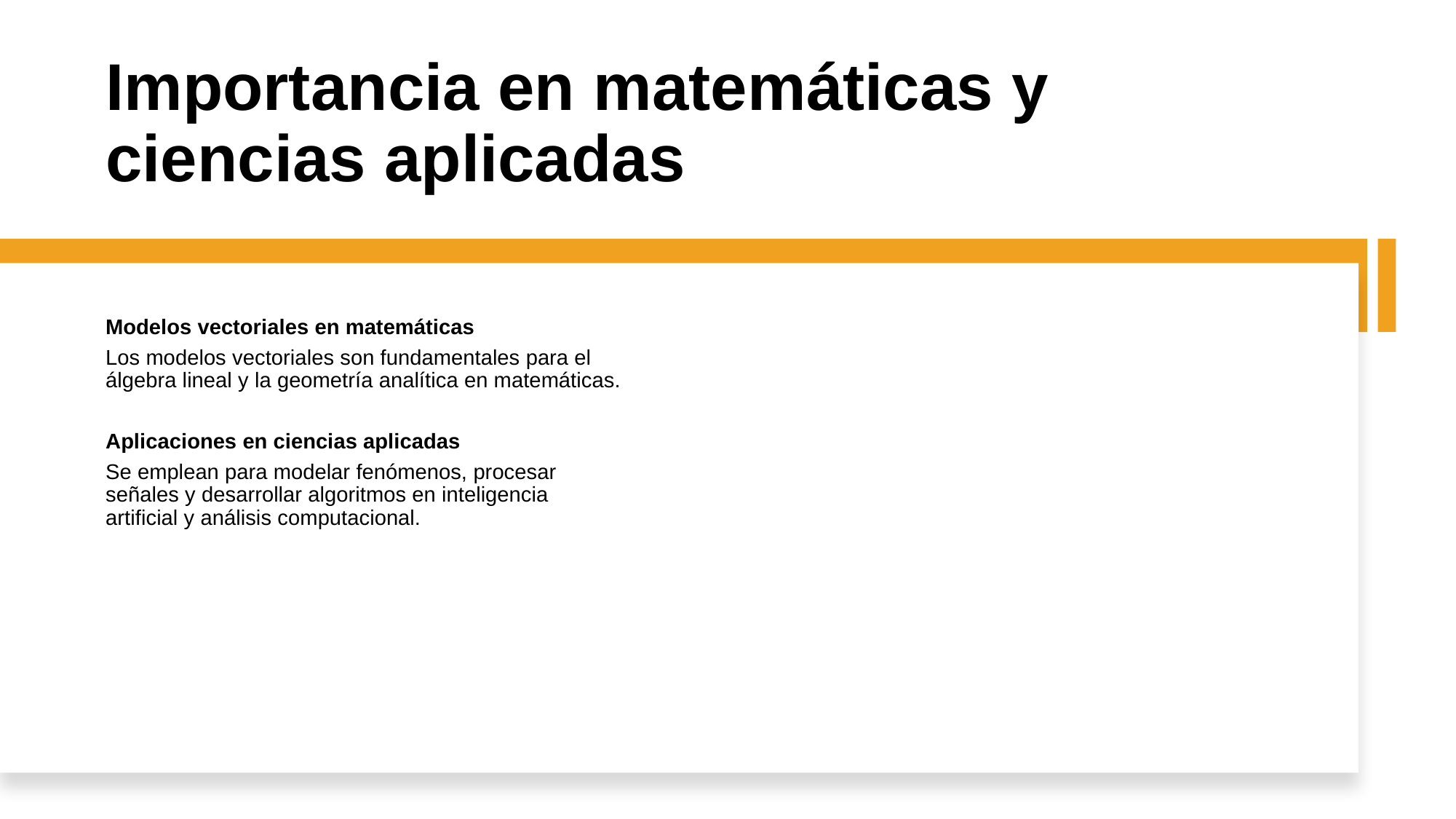

# Importancia en matemáticas y ciencias aplicadas

Modelos vectoriales en matemáticas
Los modelos vectoriales son fundamentales para el álgebra lineal y la geometría analítica en matemáticas.
Aplicaciones en ciencias aplicadas
Se emplean para modelar fenómenos, procesar señales y desarrollar algoritmos en inteligencia artificial y análisis computacional.